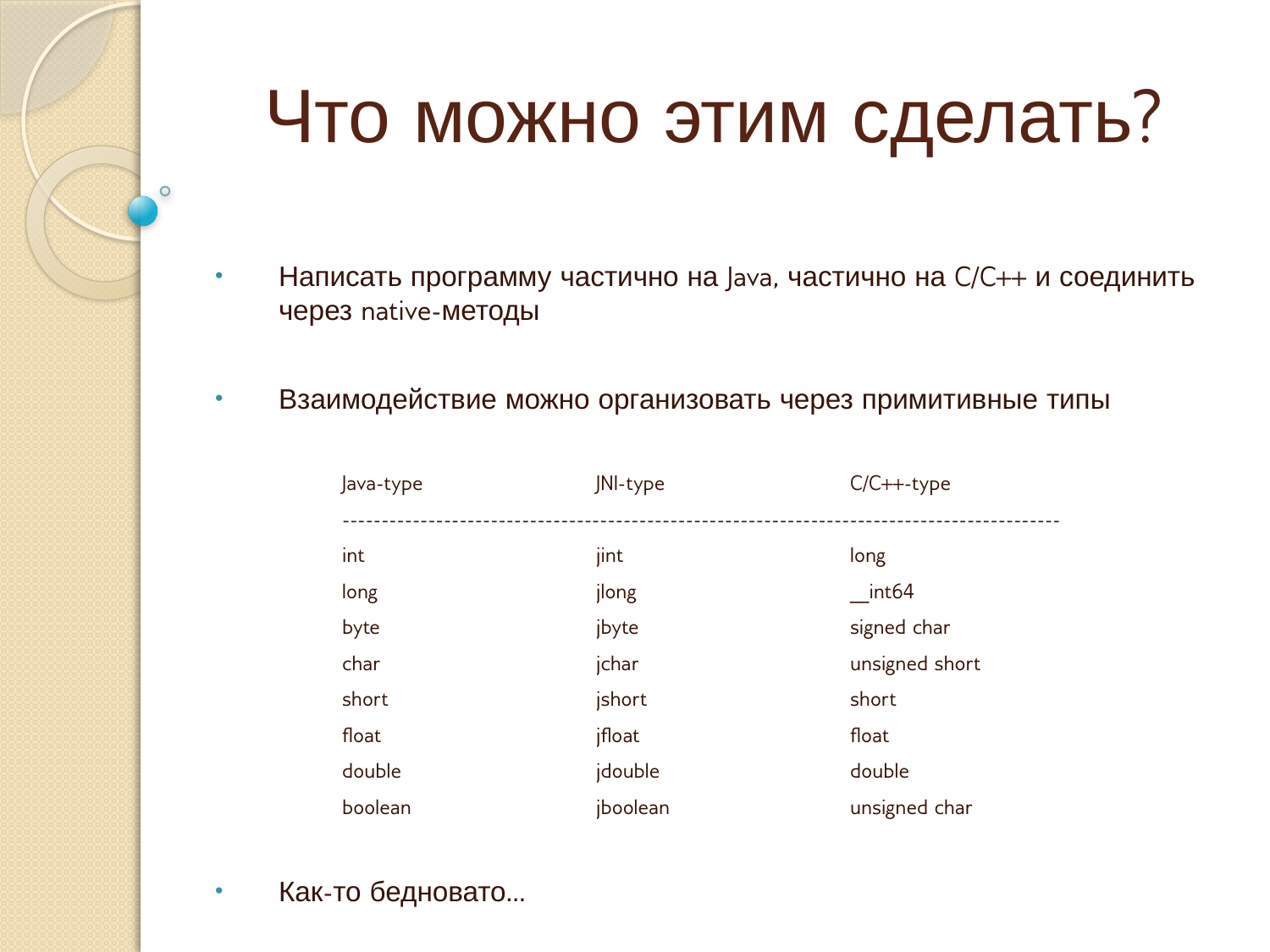

# Что можно этим сделать?
Написать программу частично на Java, частично на C/C++ и соединить через native-методы

Взаимодействие можно организовать через примитивные типы

	Java-type		JNI-type		C/C++-type
	--------------------------------------------------------------------------------------------
	int		jint		long
	long		jlong		__int64
	byte		jbyte		signed char
	char		jchar		unsigned short
	short		jshort		short
	float		jfloat		float
	double		jdouble		double
	boolean		jboolean		unsigned char

Как-то бедновато…